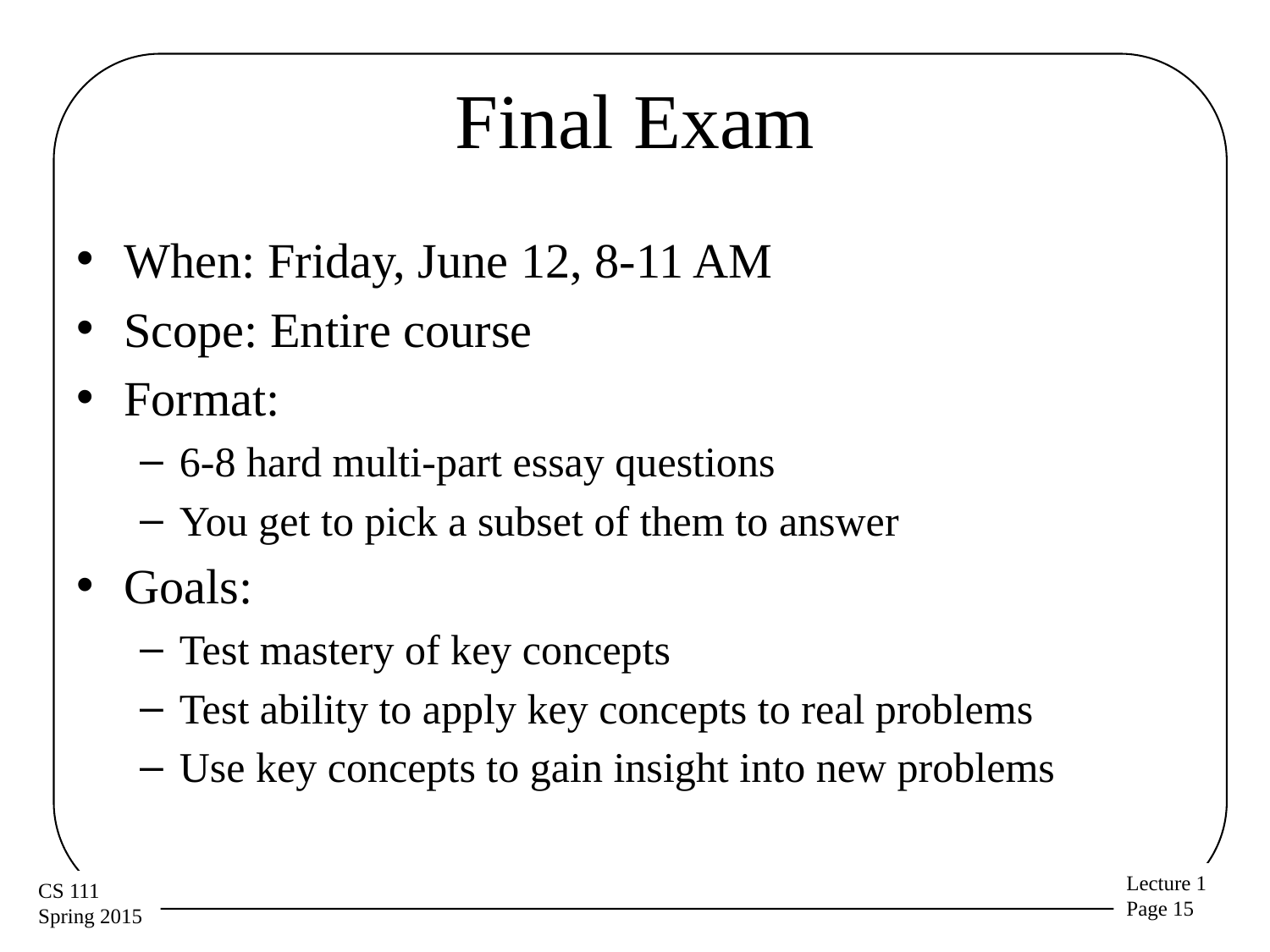

# Final Exam
When: Friday, June 12, 8-11 AM
Scope: Entire course
Format:
6-8 hard multi-part essay questions
You get to pick a subset of them to answer
Goals:
Test mastery of key concepts
Test ability to apply key concepts to real problems
Use key concepts to gain insight into new problems